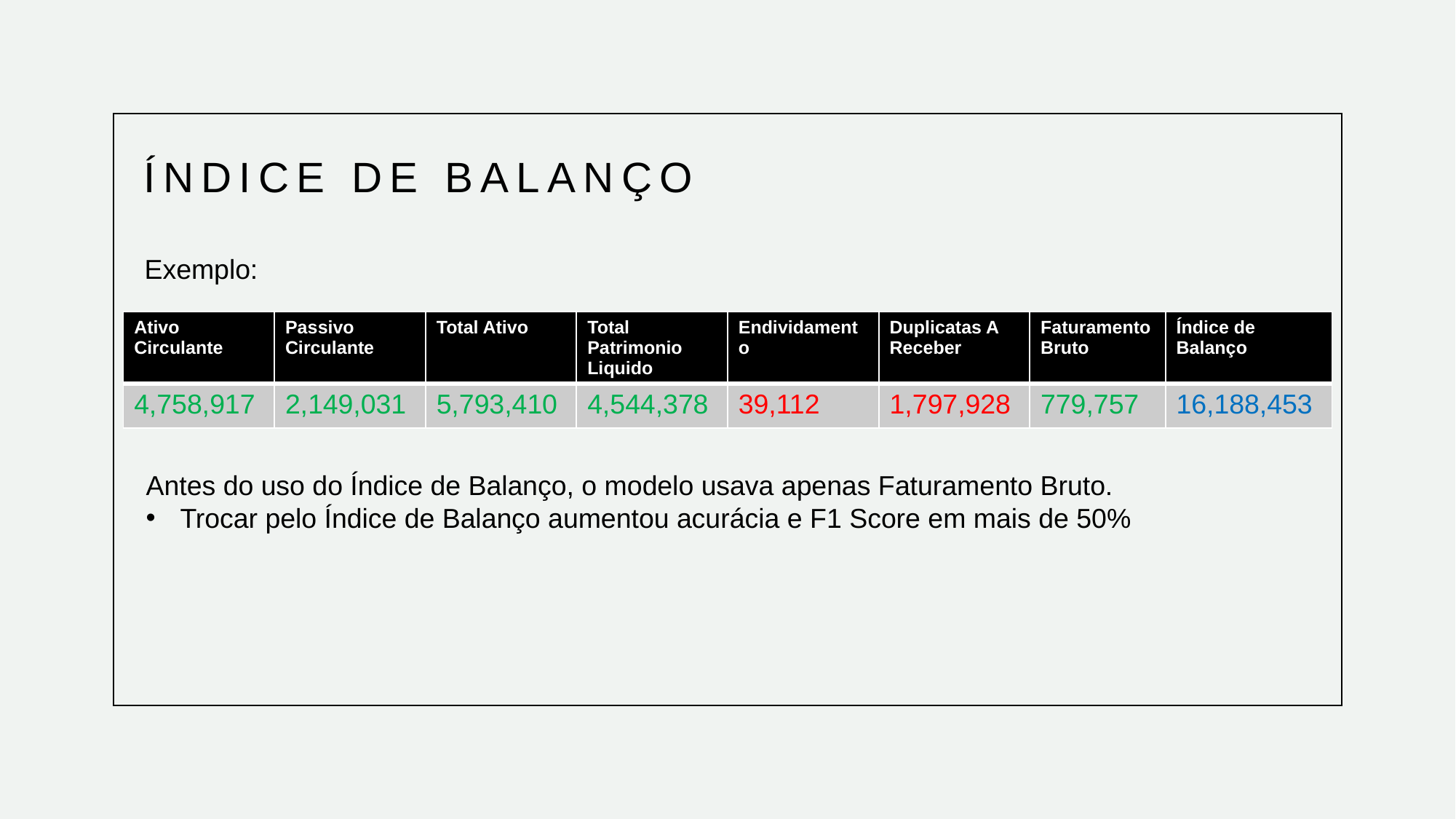

# Índice de Balanço
Exemplo:
| Ativo Circulante | Passivo Circulante | Total Ativo | Total Patrimonio Liquido | Endividamento | Duplicatas A Receber | Faturamento Bruto | Índice de Balanço |
| --- | --- | --- | --- | --- | --- | --- | --- |
| 4,758,917 | 2,149,031 | 5,793,410 | 4,544,378 | 39,112 | 1,797,928 | 779,757 | 16,188,453 |
Antes do uso do Índice de Balanço, o modelo usava apenas Faturamento Bruto.
Trocar pelo Índice de Balanço aumentou acurácia e F1 Score em mais de 50%